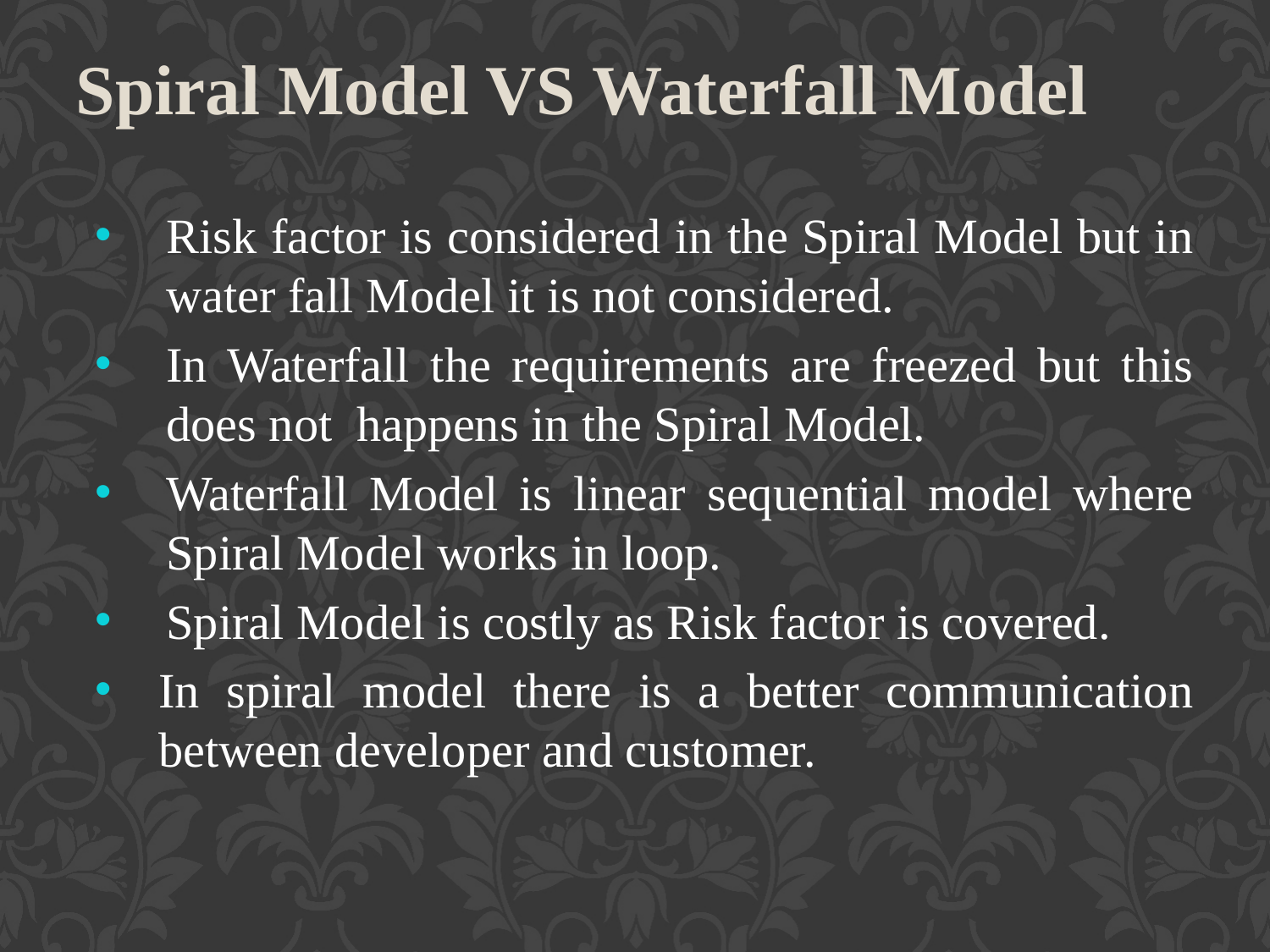

Spiral Model VS Waterfall Model
Risk factor is considered in the Spiral Model but in water fall Model it is not considered.
In Waterfall the requirements are freezed but this does not  happens in the Spiral Model.
Waterfall Model is linear sequential model where Spiral Model works in loop.
Spiral Model is costly as Risk factor is covered.
In spiral model there is a better communication between developer and customer.